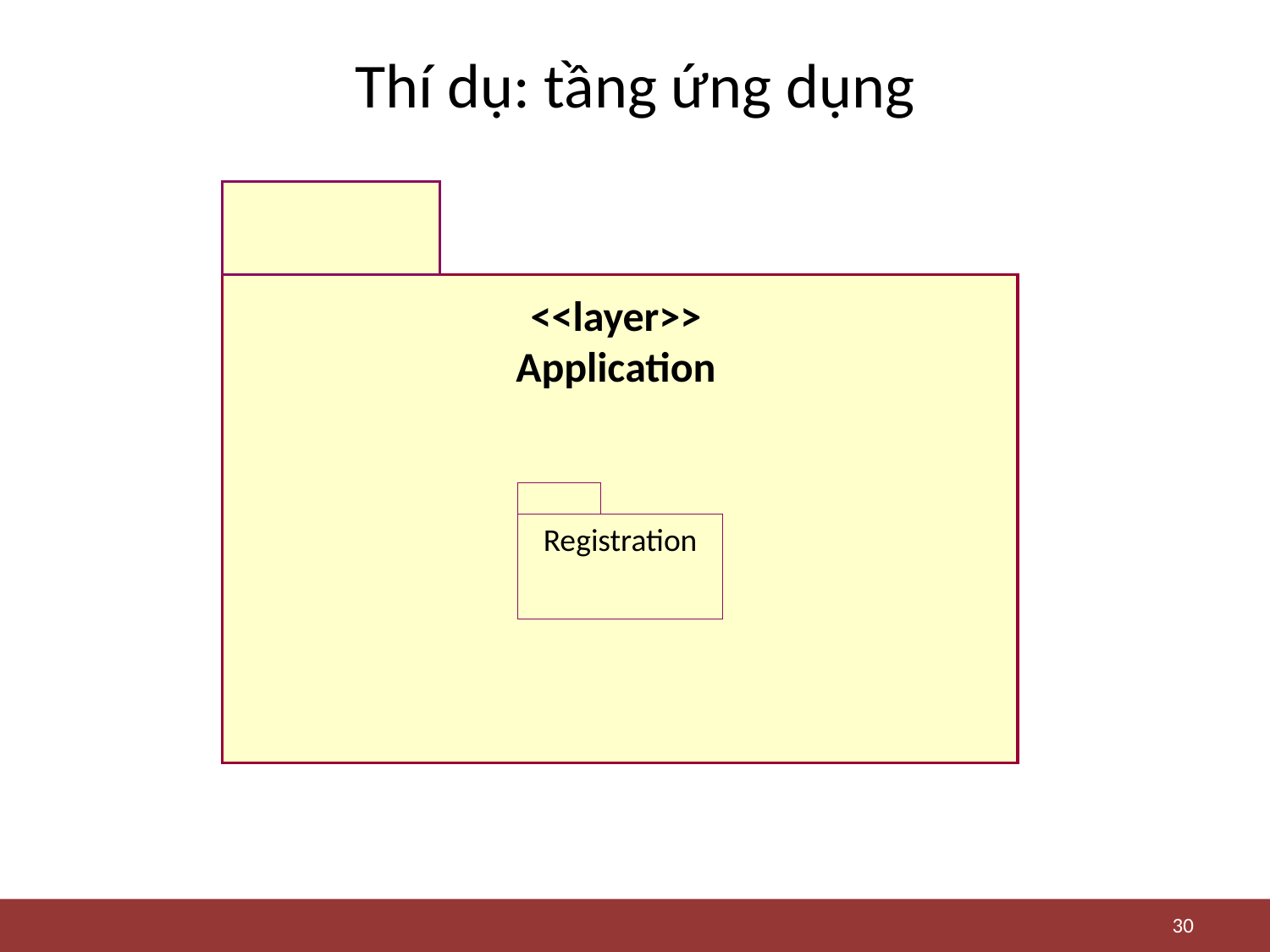

# Thí dụ: tầng ứng dụng

<<layer>>
Application

Registration
30